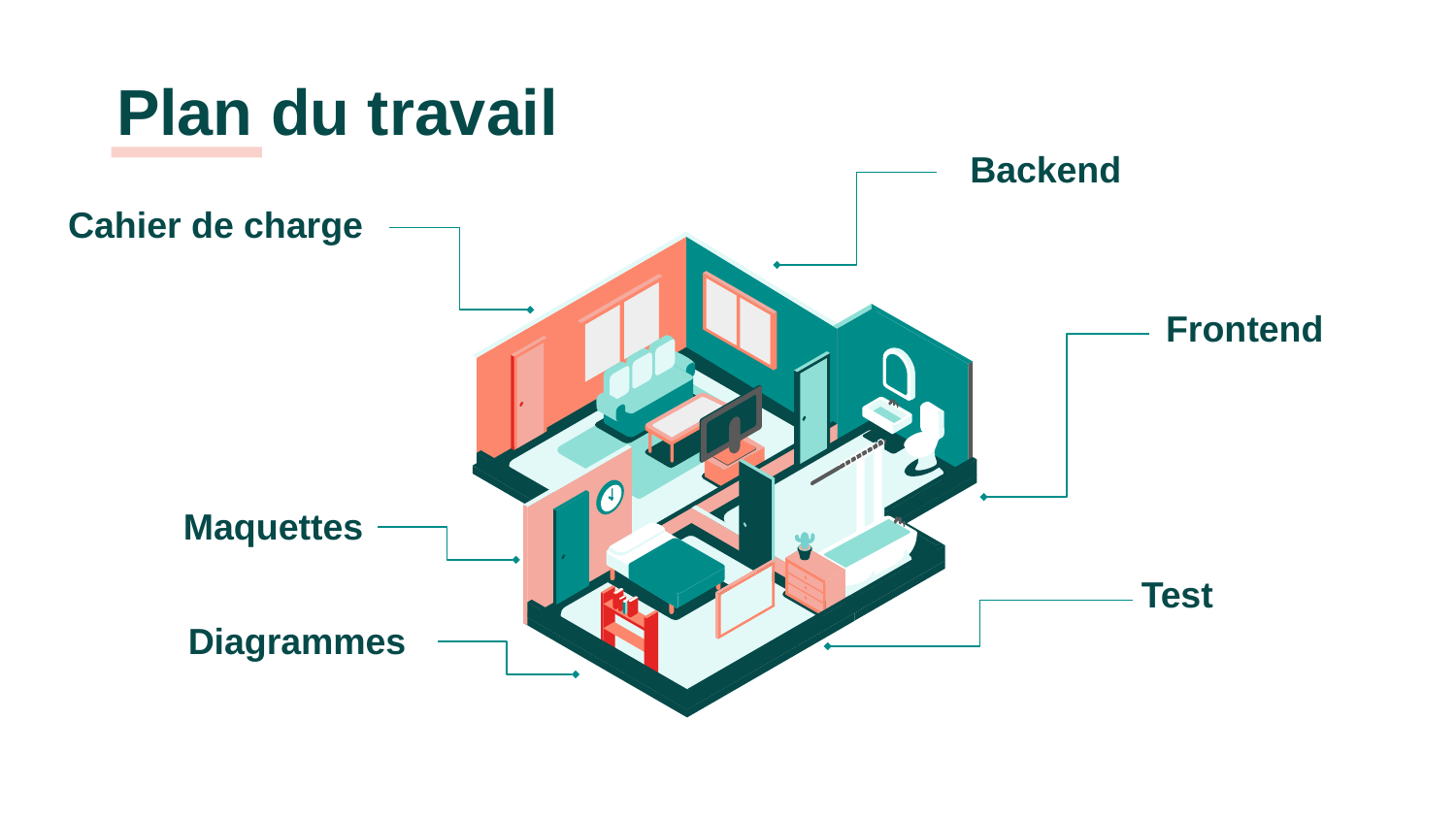

# Plan du travail
Backend

Cahier de charge

Frontend
Maquettes
Test
Diagrammes